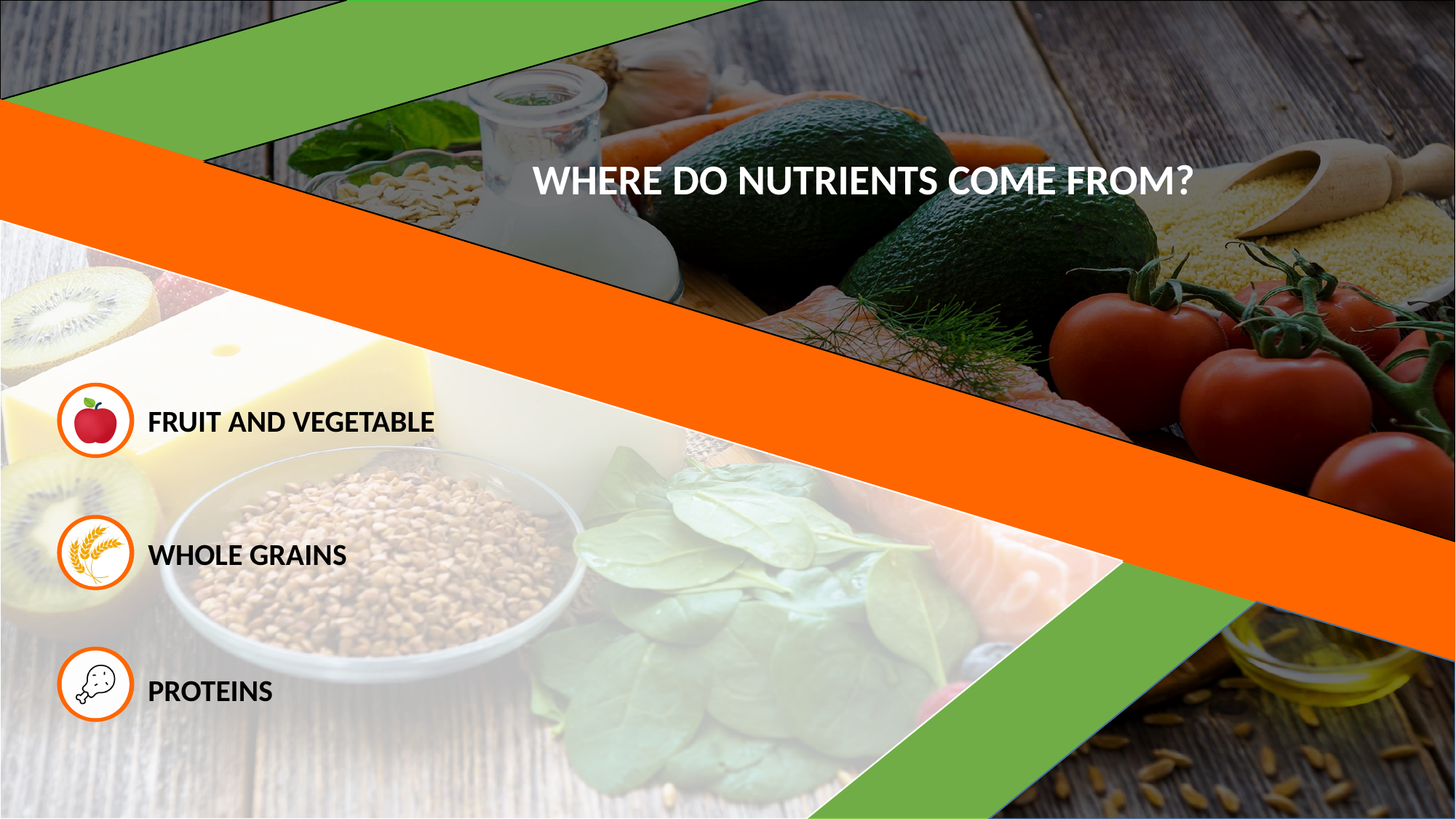

WHERE DO NUTRIENTS COME FROM?

FRUIT AND VEGETABLE

WHOLE GRAINS

PROTEINS